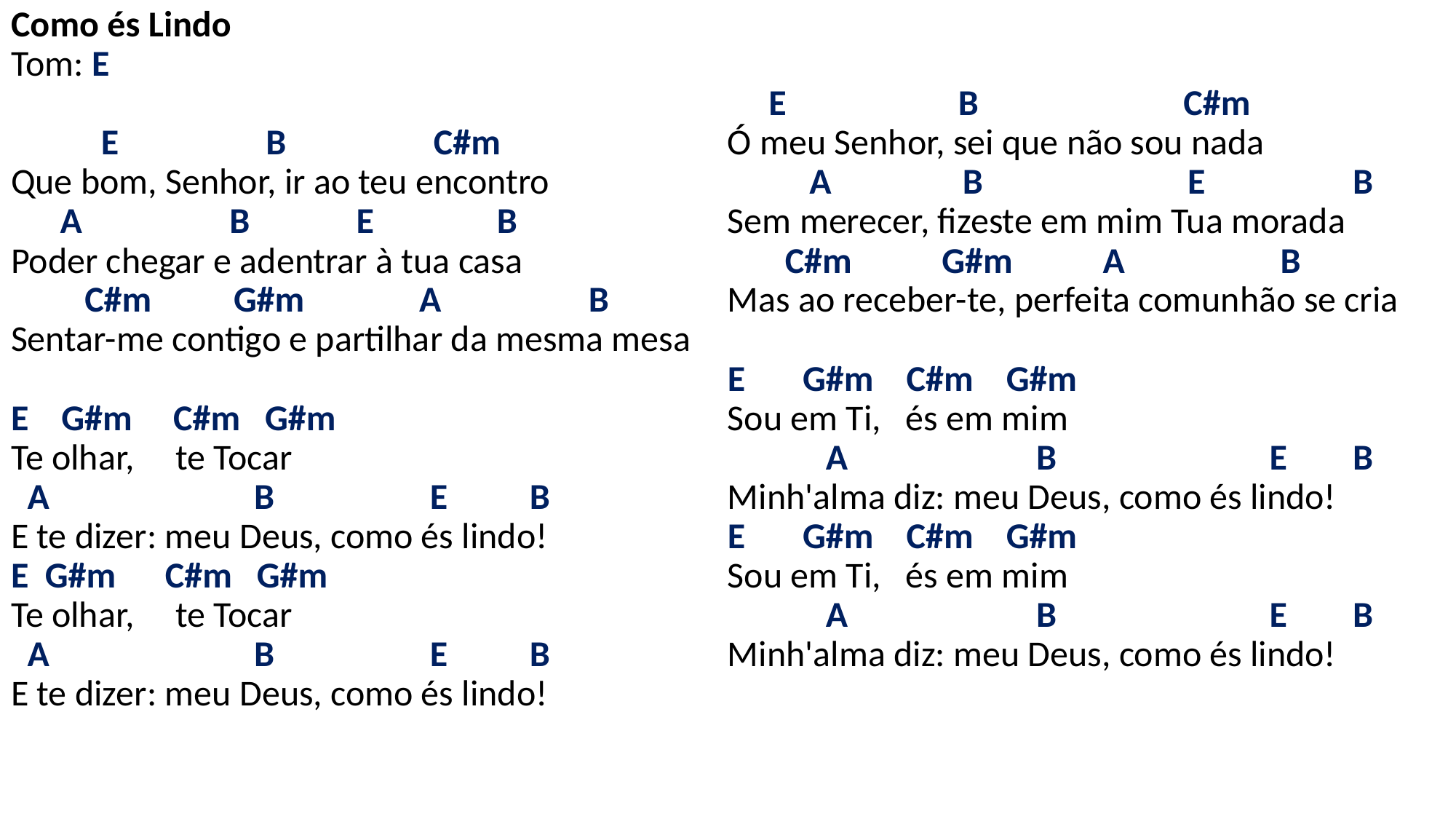

# Como és Lindo Tom: E E                  B                  C#m Que bom, Senhor, ir ao teu encontro A                  B             E               B Poder chegar e adentrar à tua casa C#m          G#m              A                  B Sentar-me contigo e partilhar da mesma mesa   E    G#m     C#m   G#m Te olhar,     te Tocar A                         B                   E          B E te dizer: meu Deus, como és lindo! E  G#m      C#m   G#m Te olhar,     te Tocar A                         B                   E          B E te dizer: meu Deus, como és lindo!   E                     B                         C#m Ó meu Senhor, sei que não sou nada A                B                         E                  B Sem merecer, fizeste em mim Tua morada C#m           G#m           A                   B Mas ao receber-te, perfeita comunhão se cria   E       G#m    C#m    G#m Sou em Ti,   és em mim A                       B                          E        B Minh'alma diz: meu Deus, como és lindo! E       G#m    C#m    G#m Sou em Ti,   és em mim A                       B                          E        B Minh'alma diz: meu Deus, como és lindo!